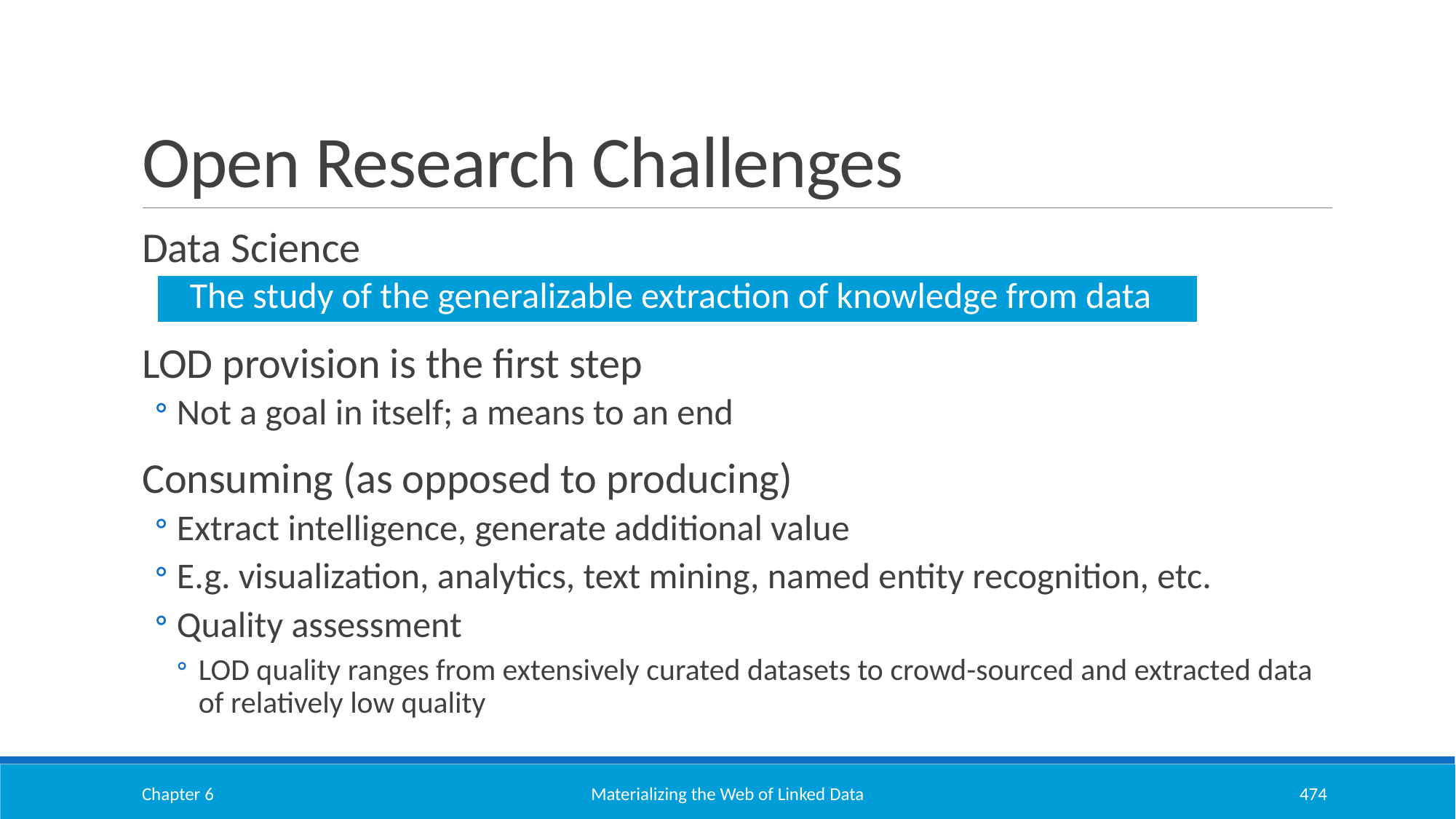

# Open Research Challenges
Data Science

LOD provision is the first step
Not a goal in itself; a means to an end
Consuming (as opposed to producing)
Extract intelligence, generate additional value
E.g. visualization, analytics, text mining, named entity recognition, etc.
Quality assessment
LOD quality ranges from extensively curated datasets to crowd-sourced and extracted data of relatively low quality

| The study of the generalizable extraction of knowledge from data |
| --- |
Chapter 6
Materializing the Web of Linked Data
474